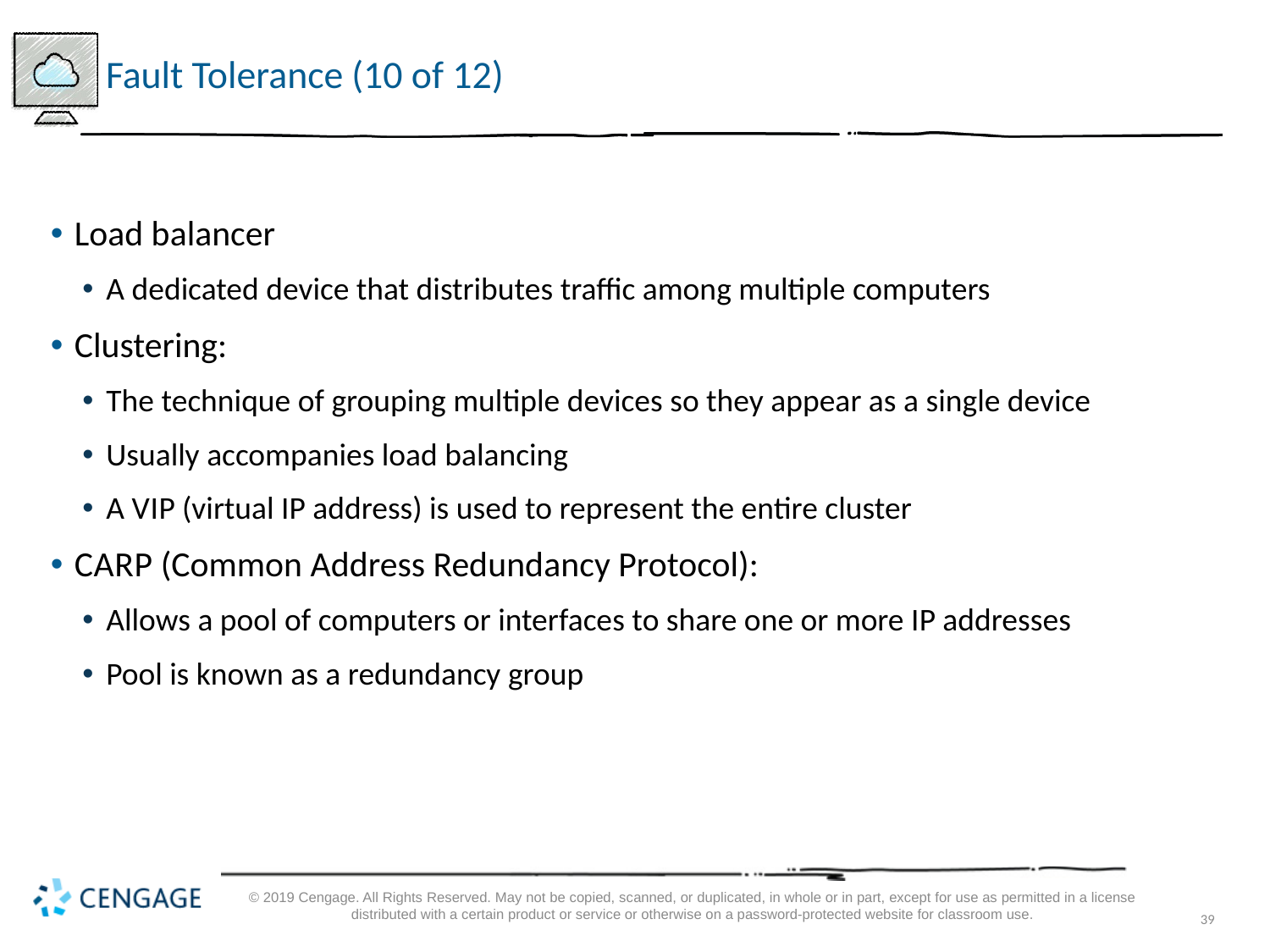

# Fault Tolerance (10 of 12)
Load balancer
A dedicated device that distributes traffic among multiple computers
Clustering:
The technique of grouping multiple devices so they appear as a single device
Usually accompanies load balancing
A V I P (virtual IP address) is used to represent the entire cluster
C A R P (Common Address Redundancy Protocol):
Allows a pool of computers or interfaces to share one or more IP addresses
Pool is known as a redundancy group
© 2019 Cengage. All Rights Reserved. May not be copied, scanned, or duplicated, in whole or in part, except for use as permitted in a license distributed with a certain product or service or otherwise on a password-protected website for classroom use.